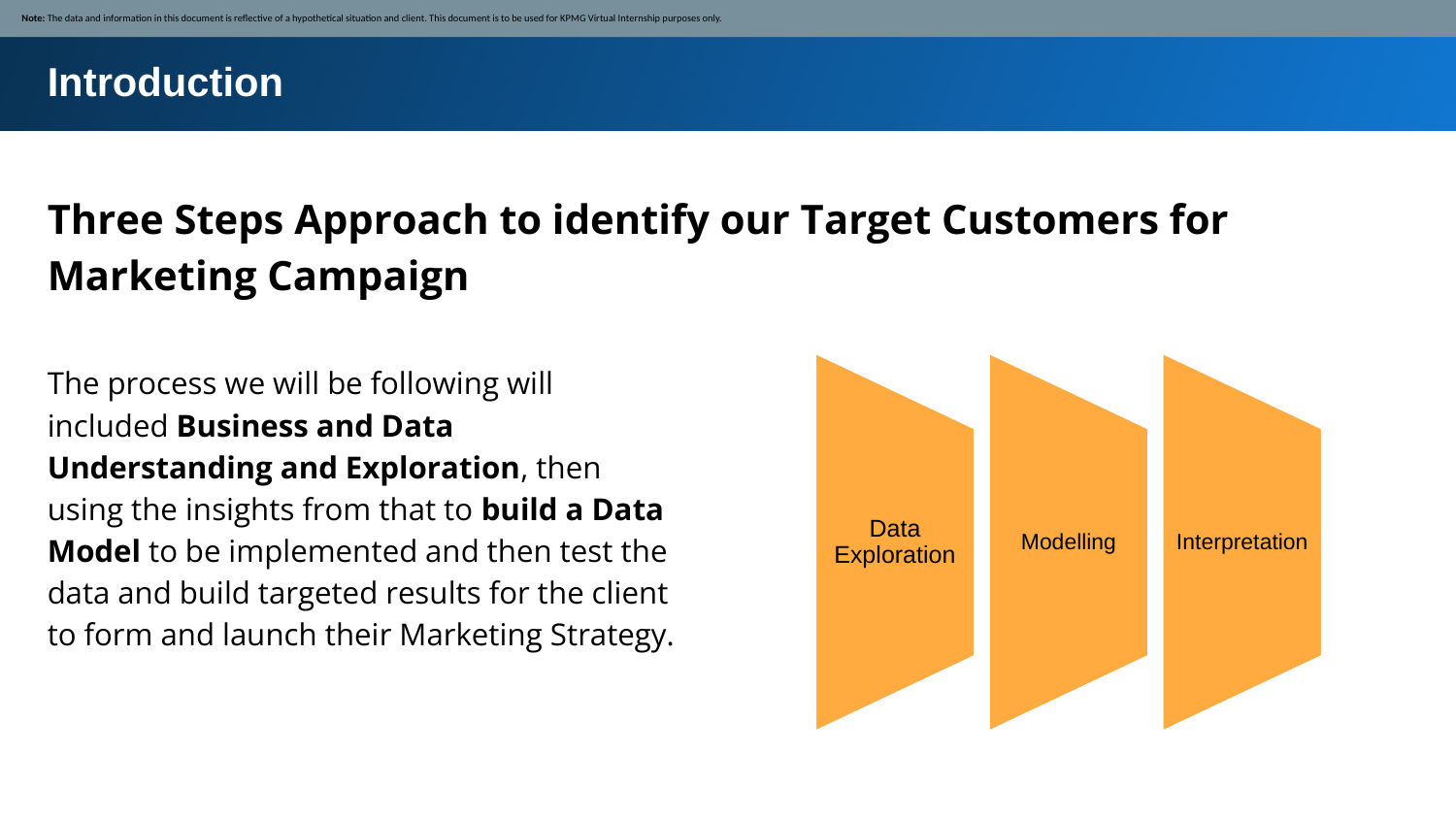

Note: The data and information in this document is reflective of a hypothetical situation and client. This document is to be used for KPMG Virtual Internship purposes only.
Introduction
Three Steps Approach to identify our Target Customers for Marketing Campaign
The process we will be following will included Business and Data Understanding and Exploration, then using the insights from that to build a Data Model to be implemented and then test the data and build targeted results for the client to form and launch their Marketing Strategy.
Data Exploration
Modelling
Interpretation